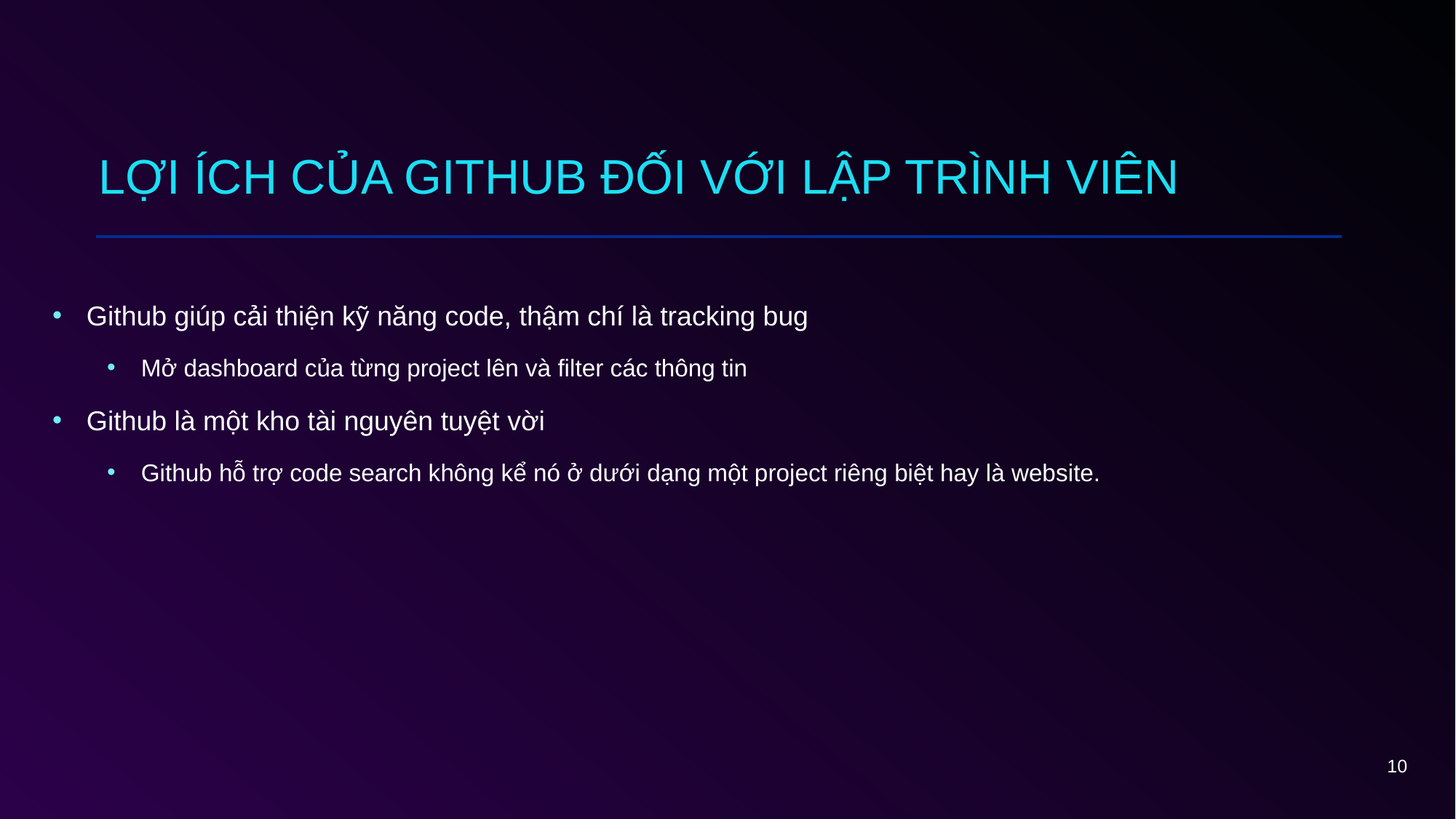

# Lợi ích của Github đối với lập trình viên
Github giúp cải thiện kỹ năng code, thậm chí là tracking bug
Mở dashboard của từng project lên và filter các thông tin
Github là một kho tài nguyên tuyệt vời
Github hỗ trợ code search không kể nó ở dưới dạng một project riêng biệt hay là website.

10